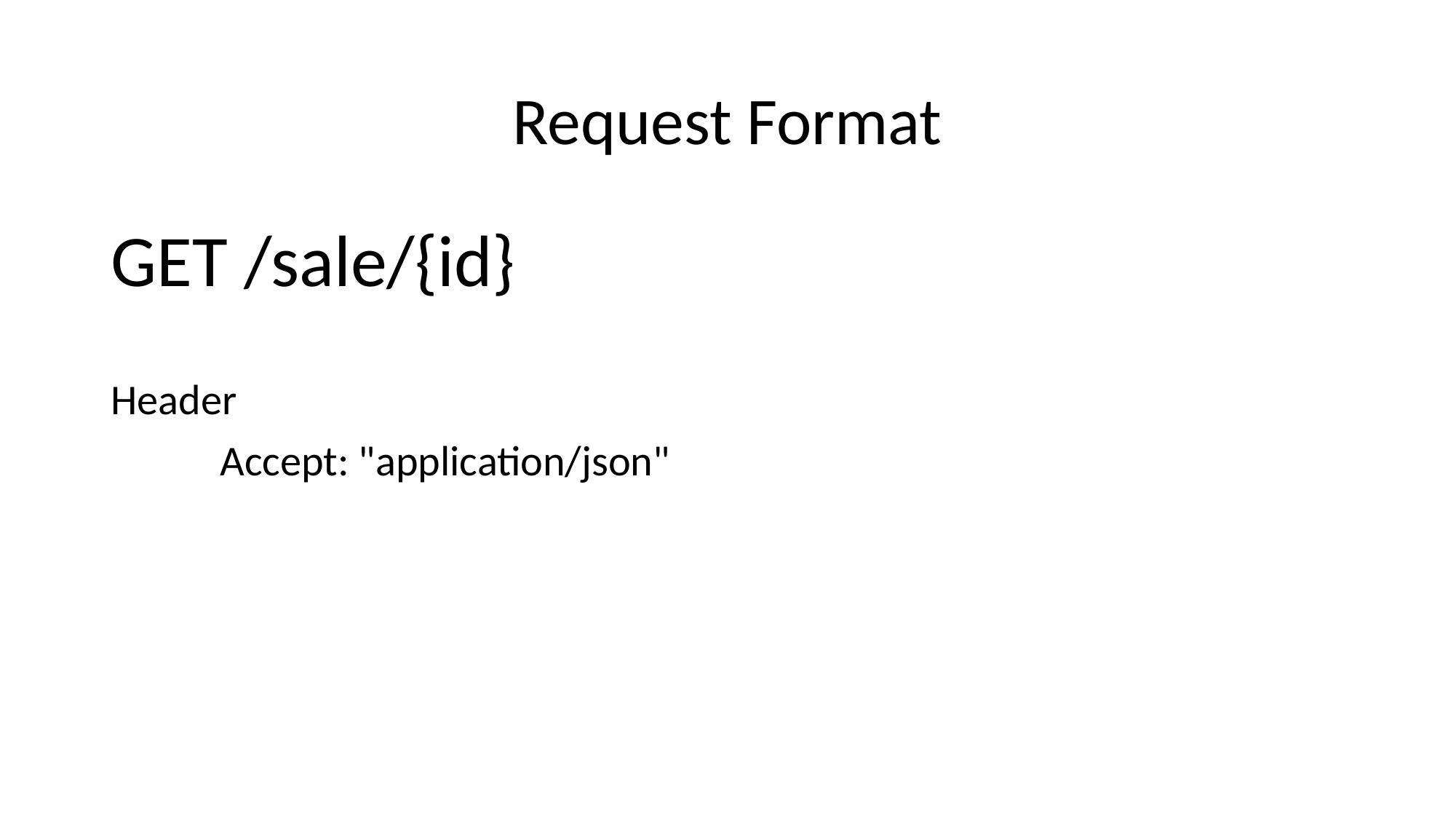

# Request Format
GET /sale/{id}

Header
	Accept: "application/json"